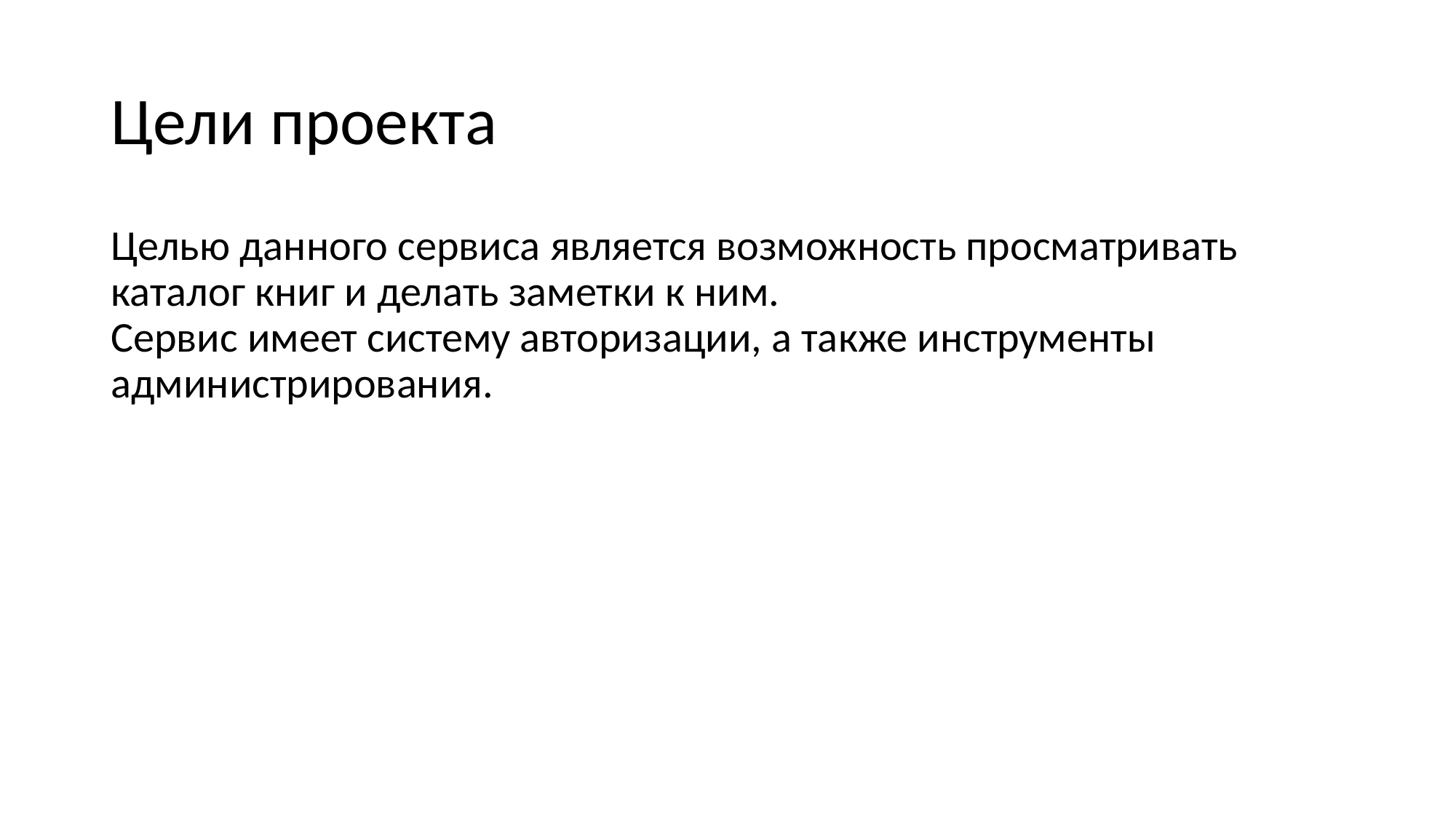

# Цели проекта
Целью данного сервиса является возможность просматривать каталог книг и делать заметки к ним.
Сервис имеет систему авторизации, а также инструменты администрирования.